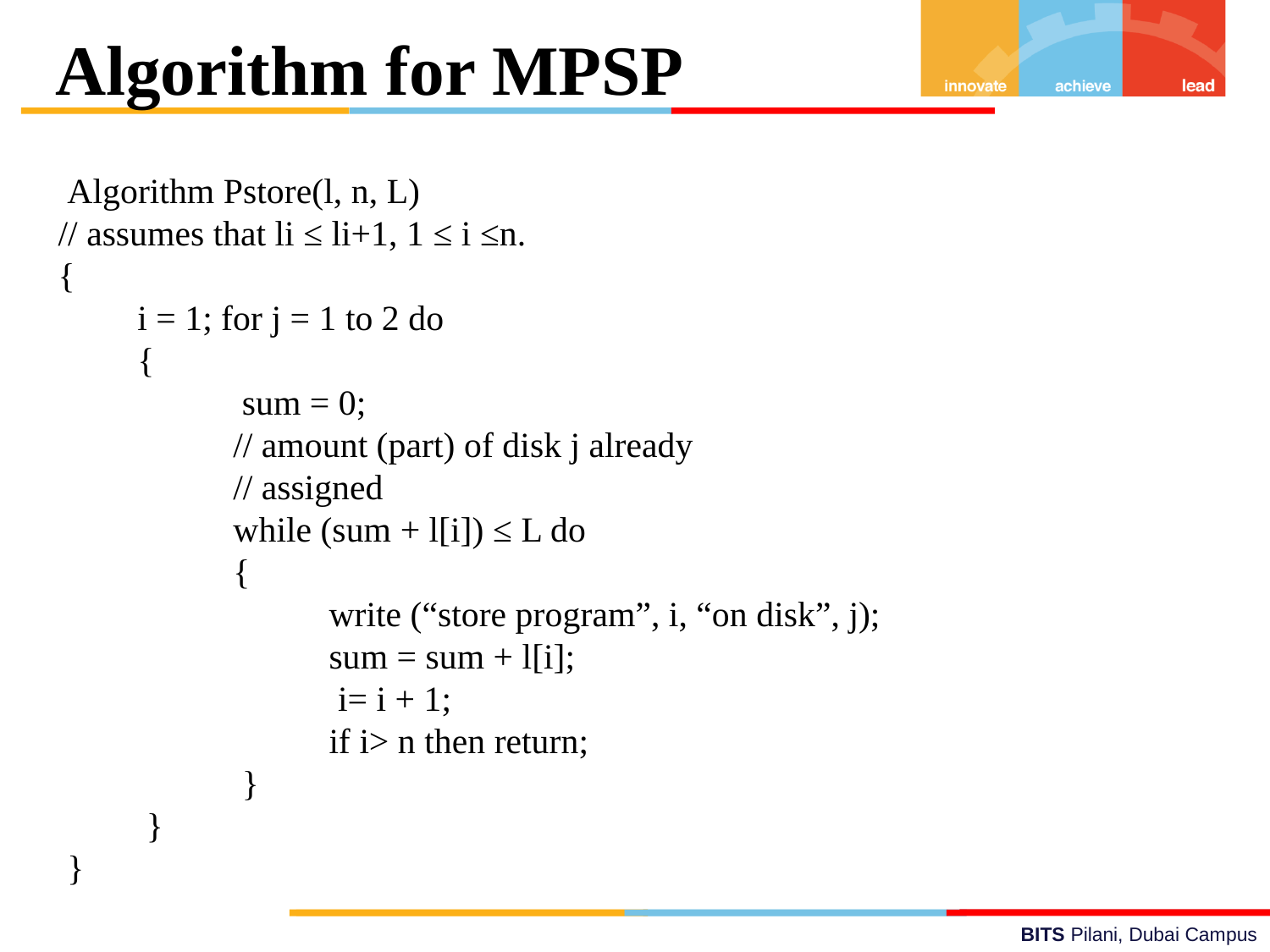

Algorithm for MPSP
 Algorithm Pstore(l, n, L)
// assumes that li ≤ li+1, 1 ≤ i ≤n.
{
i = 1; for j = 1 to 2 do
{
 sum = 0;
// amount (part) of disk j already
// assigned
while (sum + l[i]) ≤ L do
{
write (“store program”, i, “on disk”, j);
sum = sum + l[i];
 i= i + 1;
if i> n then return;
 }
 }
 }